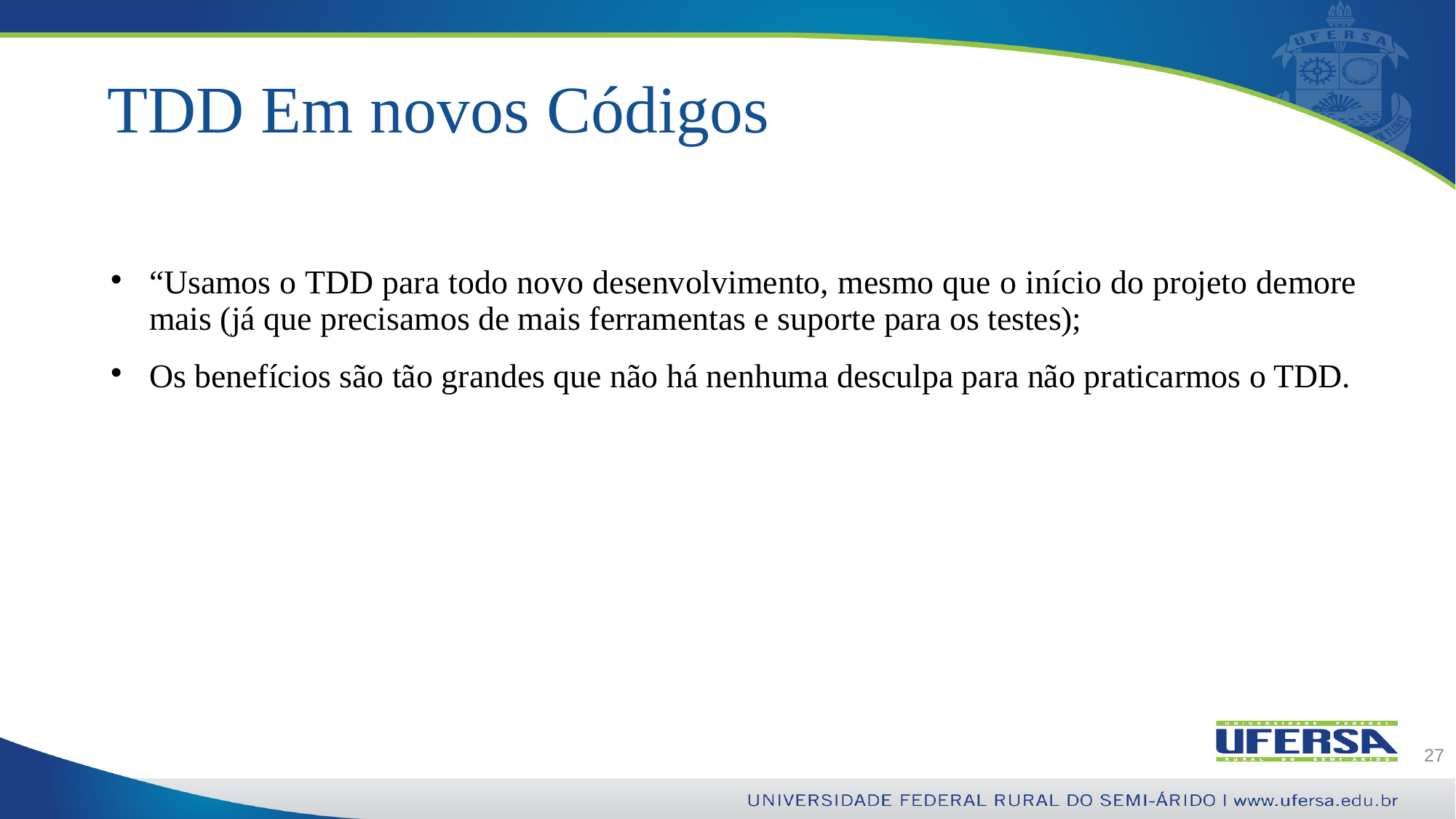

# TDD Em novos Códigos
“Usamos o TDD para todo novo desenvolvimento, mesmo que o início do projeto demore mais (já que precisamos de mais ferramentas e suporte para os testes);
Os benefícios são tão grandes que não há nenhuma desculpa para não praticarmos o TDD.
27